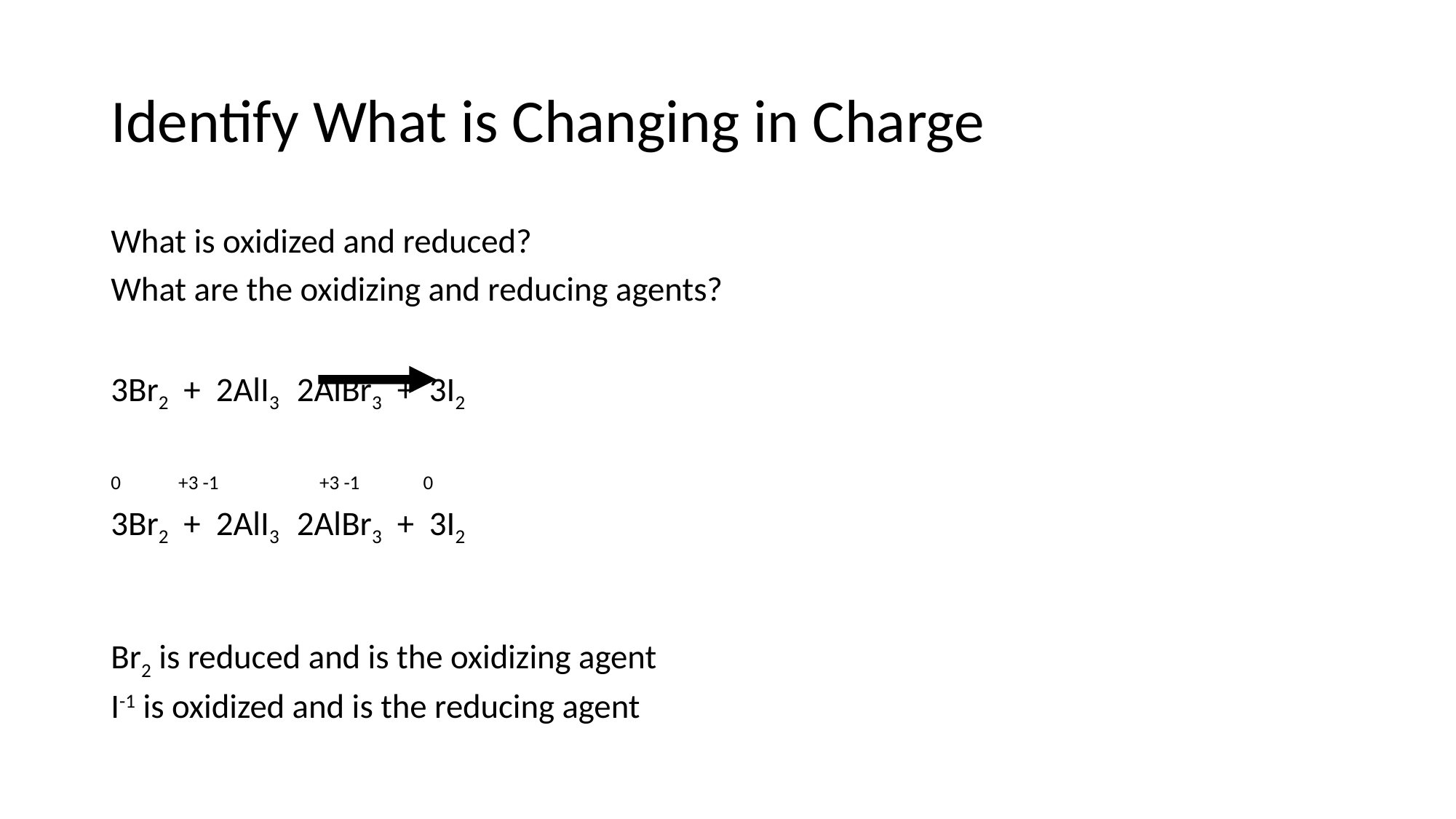

# Identify What is Changing in Charge
What is oxidized and reduced?
What are the oxidizing and reducing agents?

3Br2  +  2AlI3		2AlBr3  +  3I2

0	          +3 -1		     +3 -1              0
3Br2  +  2AlI3		2AlBr3  +  3I2

Br2 is reduced and is the oxidizing agent
I-1 is oxidized and is the reducing agent